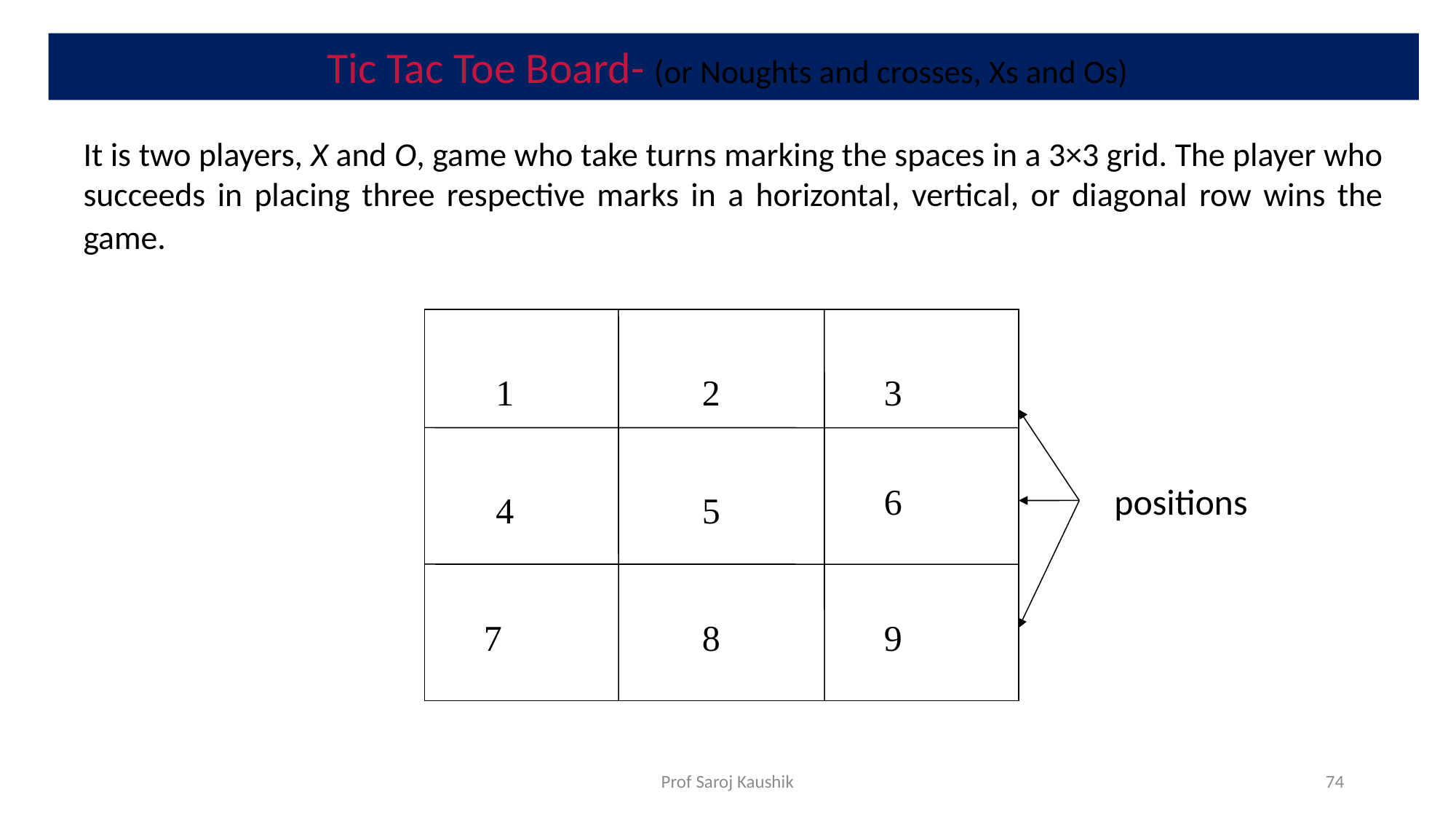

# Tic Tac Toe Board- (or Noughts and crosses, Xs and Os)
It is two players, X and O, game who take turns marking the spaces in a 3×3 grid. The player who succeeds in placing three respective marks in a horizontal, vertical, or diagonal row wins the game.

1
2
3

6
positions
4
5

7
8
9
Prof Saroj Kaushik
74